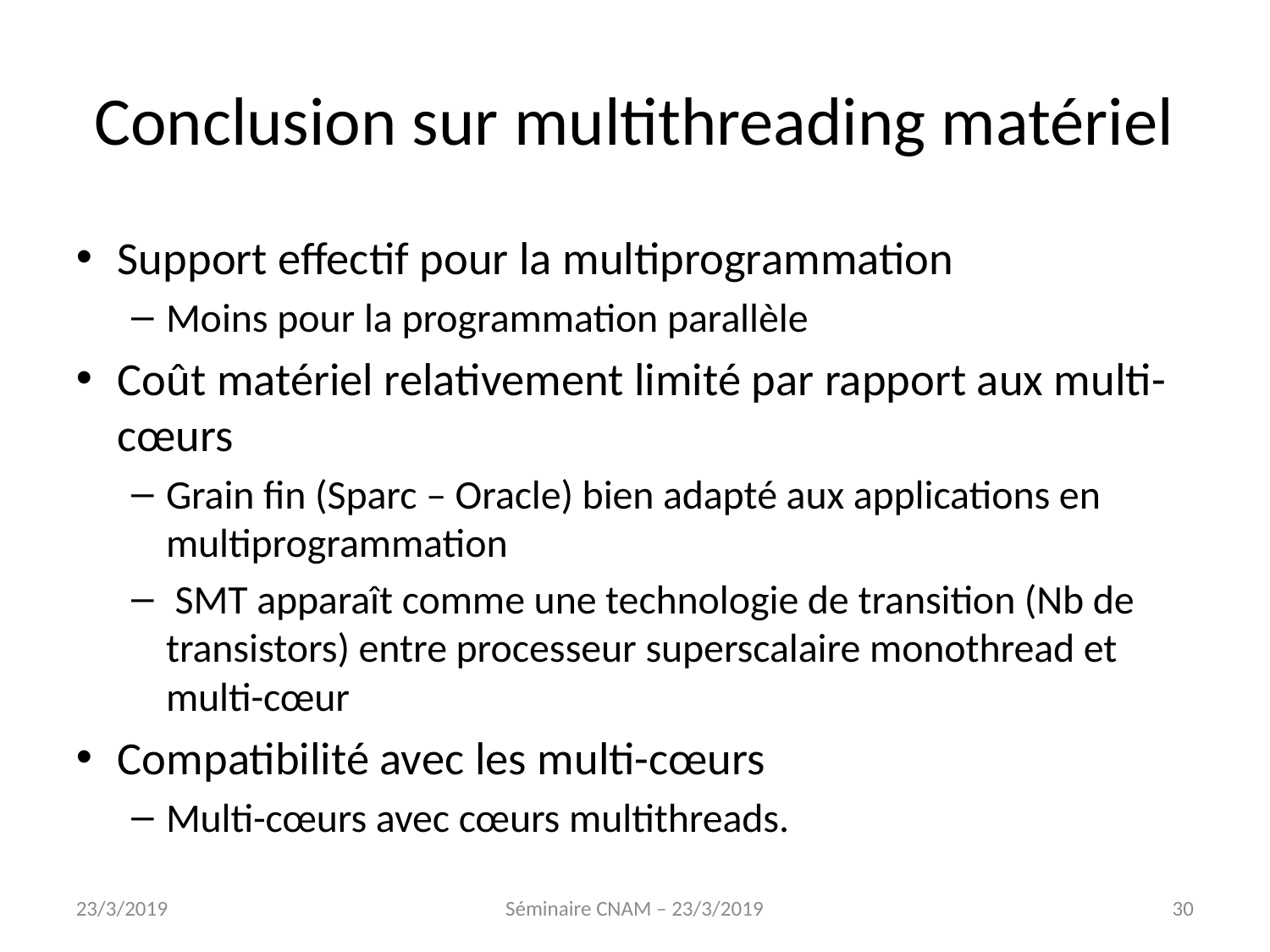

Conclusion sur multithreading matériel
Support effectif pour la multiprogrammation
Moins pour la programmation parallèle
Coût matériel relativement limité par rapport aux multi-cœurs
Grain fin (Sparc – Oracle) bien adapté aux applications en multiprogrammation
 SMT apparaît comme une technologie de transition (Nb de transistors) entre processeur superscalaire monothread et multi-cœur
Compatibilité avec les multi-cœurs
Multi-cœurs avec cœurs multithreads.

23/3/2019
Séminaire CNAM – 23/3/2019
30